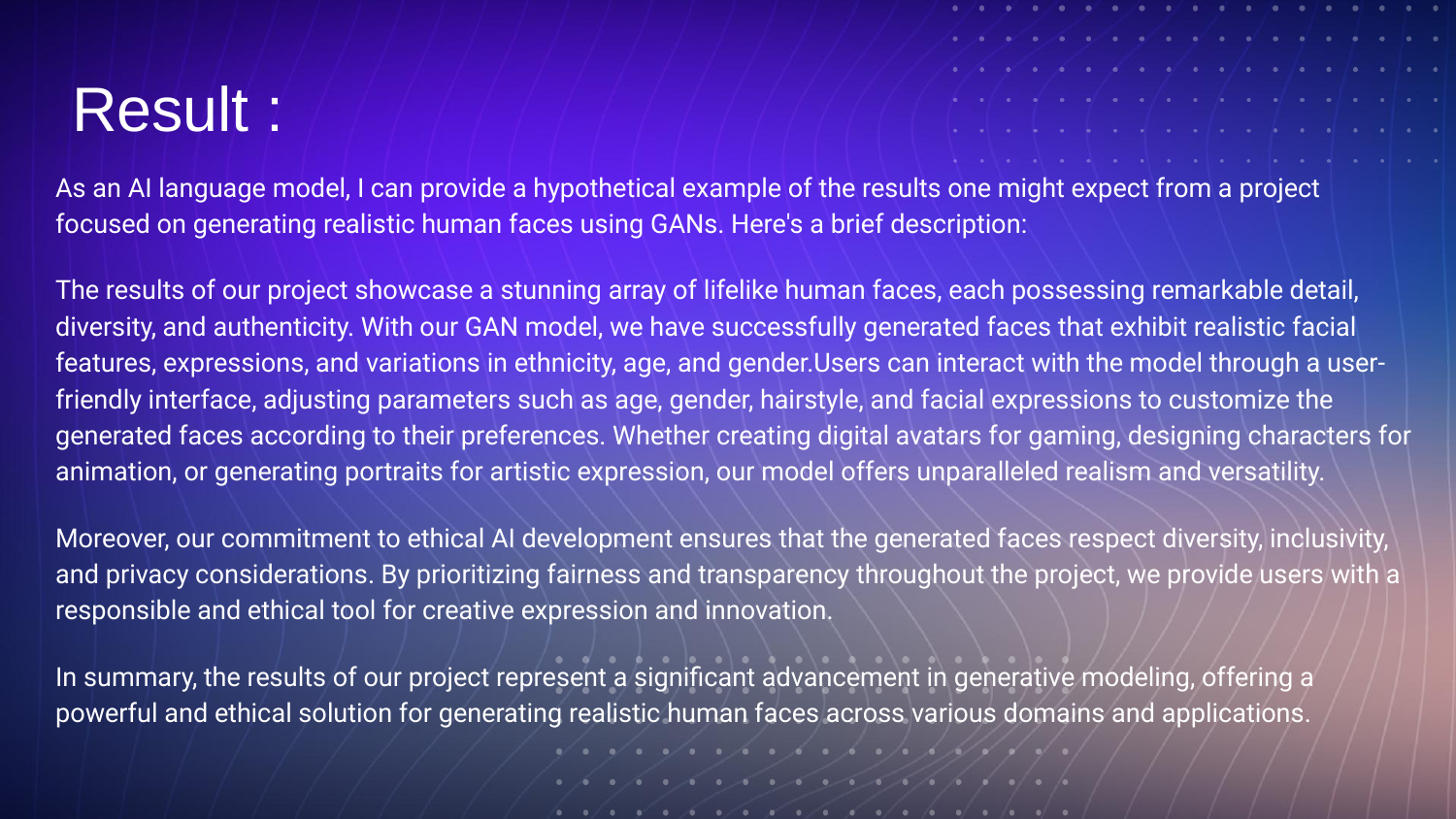

Result :
As an AI language model, I can provide a hypothetical example of the results one might expect from a project focused on generating realistic human faces using GANs. Here's a brief description:
The results of our project showcase a stunning array of lifelike human faces, each possessing remarkable detail, diversity, and authenticity. With our GAN model, we have successfully generated faces that exhibit realistic facial features, expressions, and variations in ethnicity, age, and gender.Users can interact with the model through a user-friendly interface, adjusting parameters such as age, gender, hairstyle, and facial expressions to customize the generated faces according to their preferences. Whether creating digital avatars for gaming, designing characters for animation, or generating portraits for artistic expression, our model offers unparalleled realism and versatility.
Moreover, our commitment to ethical AI development ensures that the generated faces respect diversity, inclusivity, and privacy considerations. By prioritizing fairness and transparency throughout the project, we provide users with a responsible and ethical tool for creative expression and innovation.
In summary, the results of our project represent a significant advancement in generative modeling, offering a powerful and ethical solution for generating realistic human faces across various domains and applications.